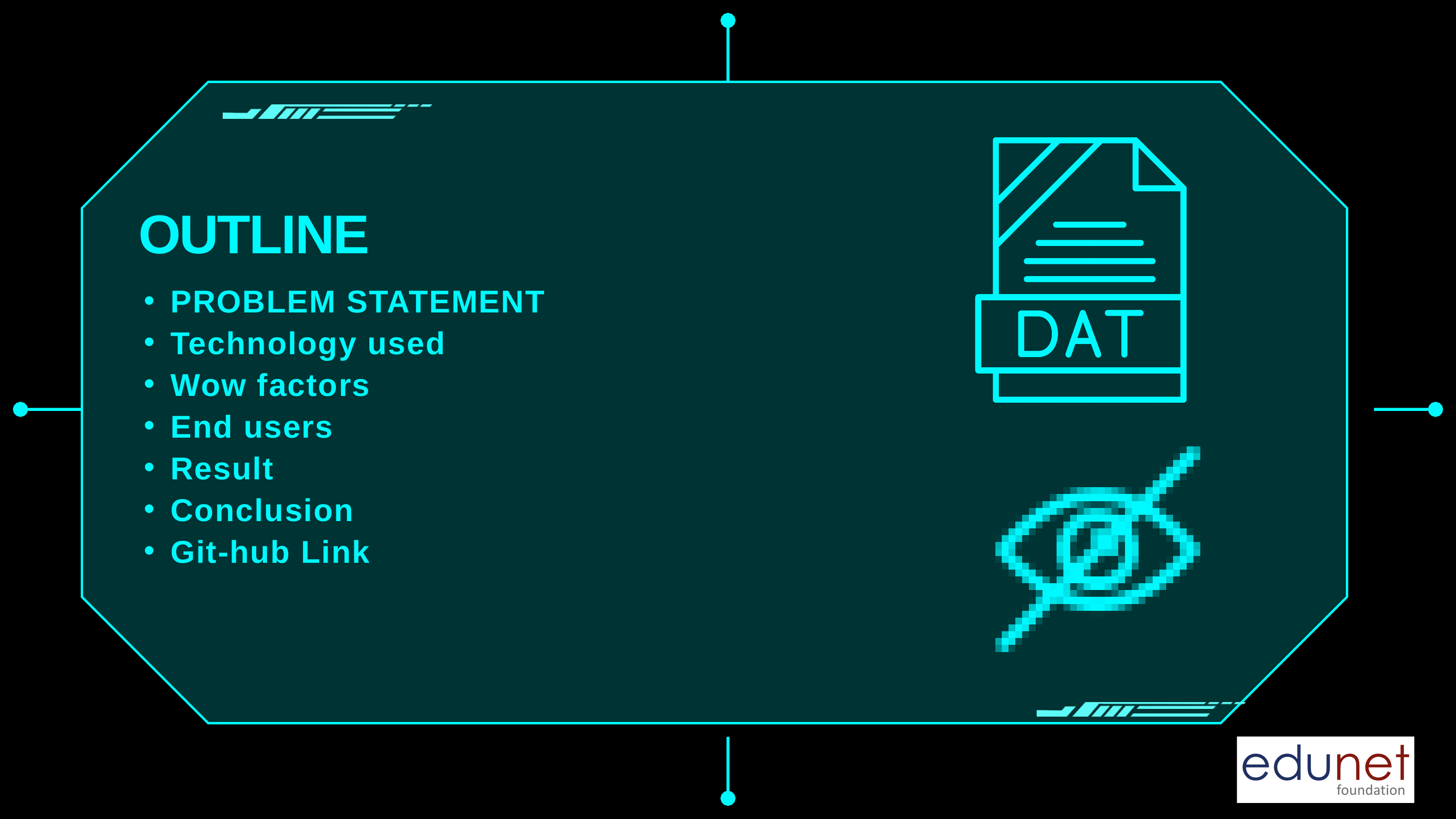

OUTLINE
PROBLEM STATEMENT
Technology used
Wow factors
End users
Result
Conclusion
Git-hub Link